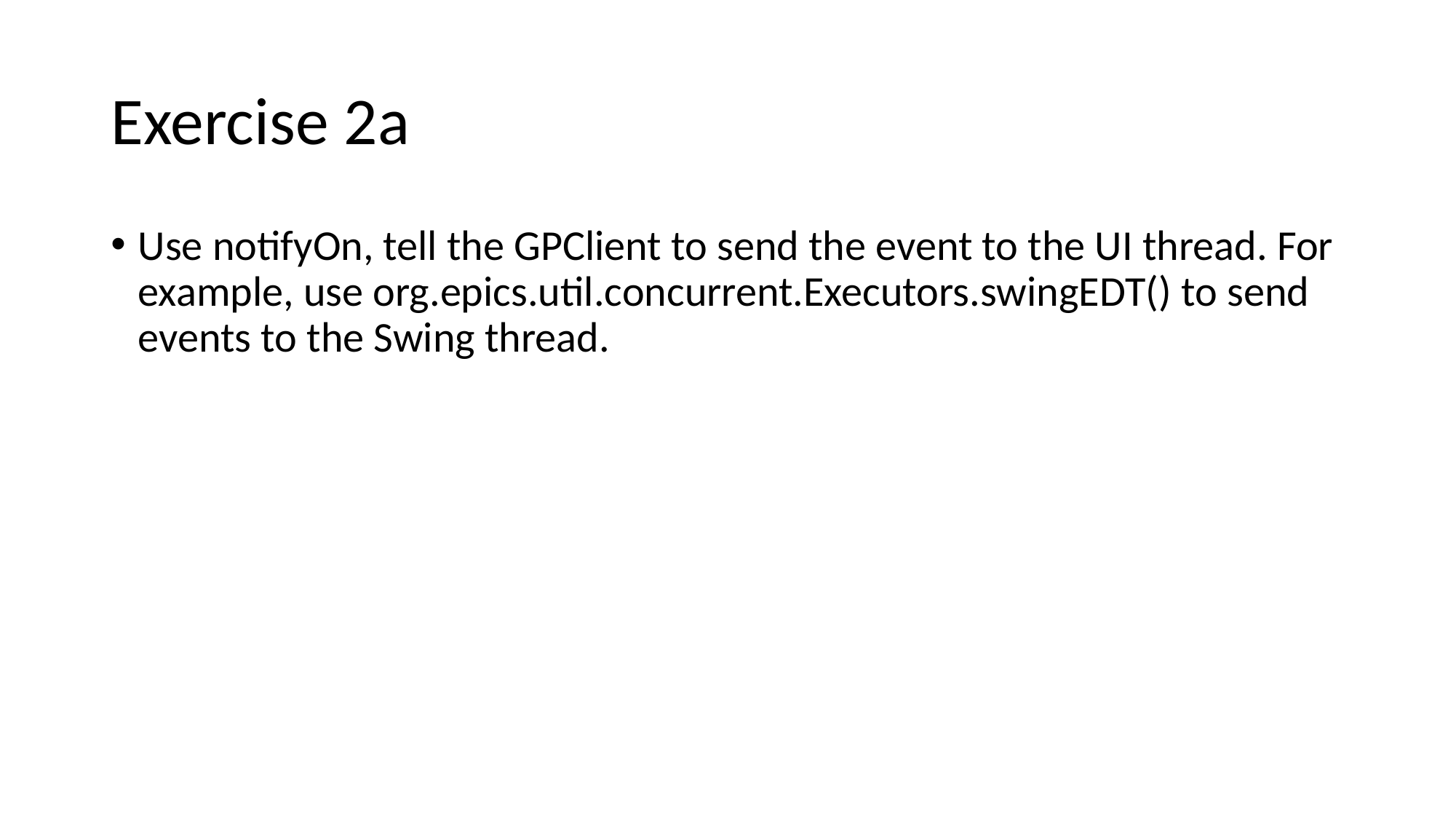

# Exercise 2a
Use notifyOn, tell the GPClient to send the event to the UI thread. For example, use org.epics.util.concurrent.Executors.swingEDT() to send events to the Swing thread.